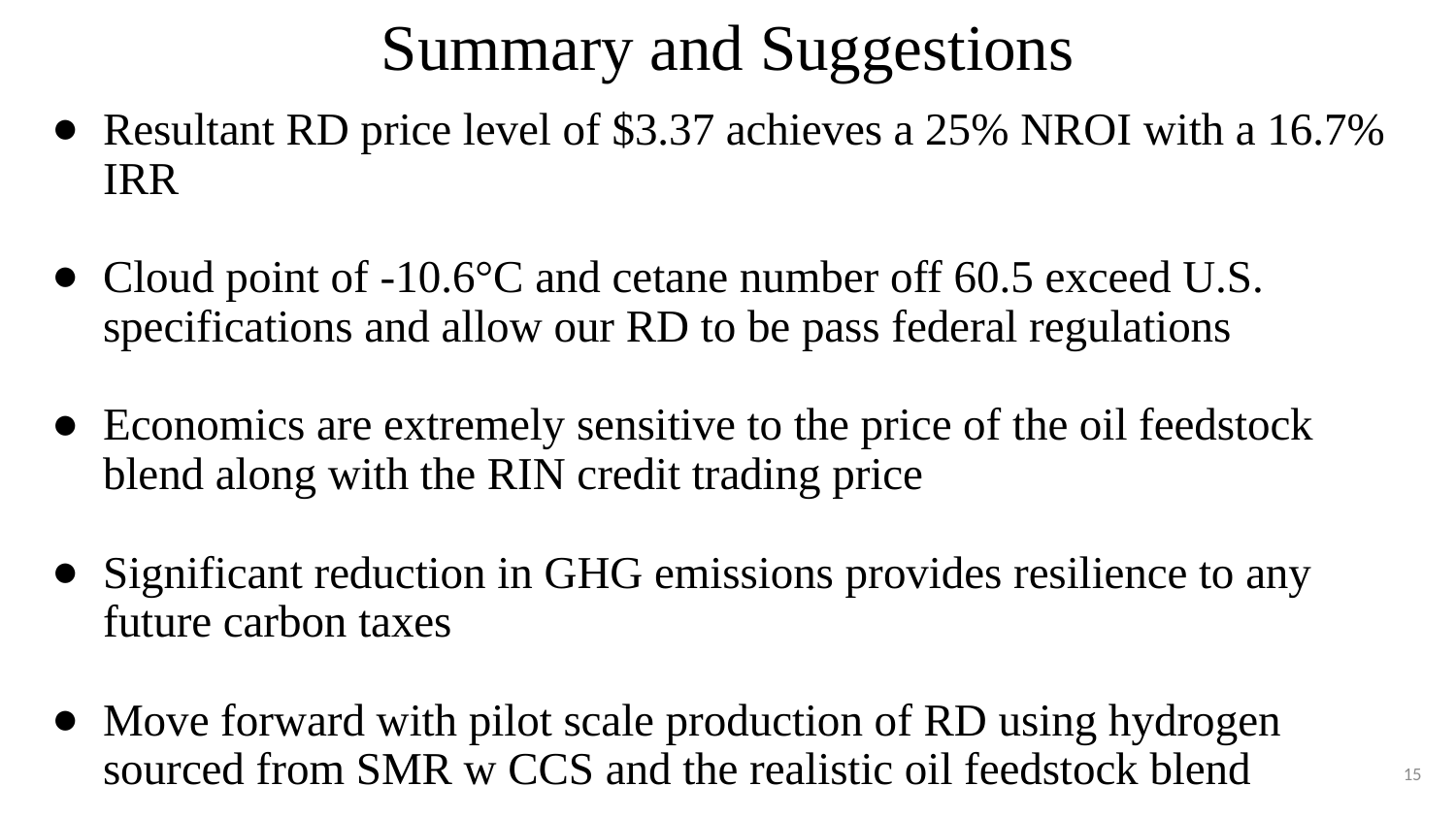

# Summary and Suggestions
Resultant RD price level of $3.37 achieves a 25% NROI with a 16.7% IRR

Cloud point of -10.6°C and cetane number off 60.5 exceed U.S. specifications and allow our RD to be pass federal regulations

Economics are extremely sensitive to the price of the oil feedstock blend along with the RIN credit trading price

Significant reduction in GHG emissions provides resilience to any future carbon taxes

Move forward with pilot scale production of RD using hydrogen sourced from SMR w CCS and the realistic oil feedstock blend
15